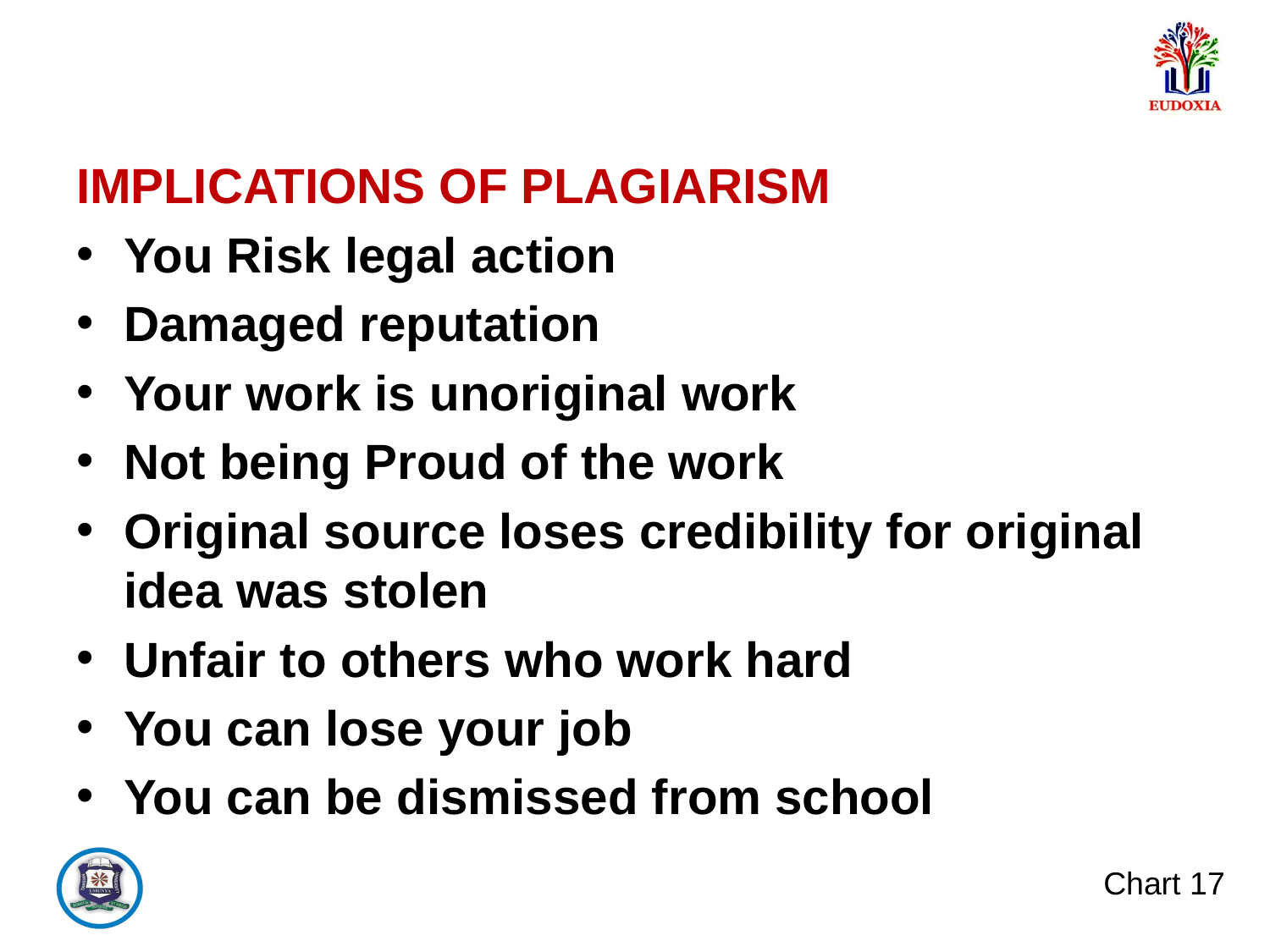

IMPLICATIONS OF PLAGIARISM
You Risk legal action
Damaged reputation
Your work is unoriginal work
Not being Proud of the work
Original source loses credibility for original idea was stolen
Unfair to others who work hard
You can lose your job
You can be dismissed from school

Chart 17